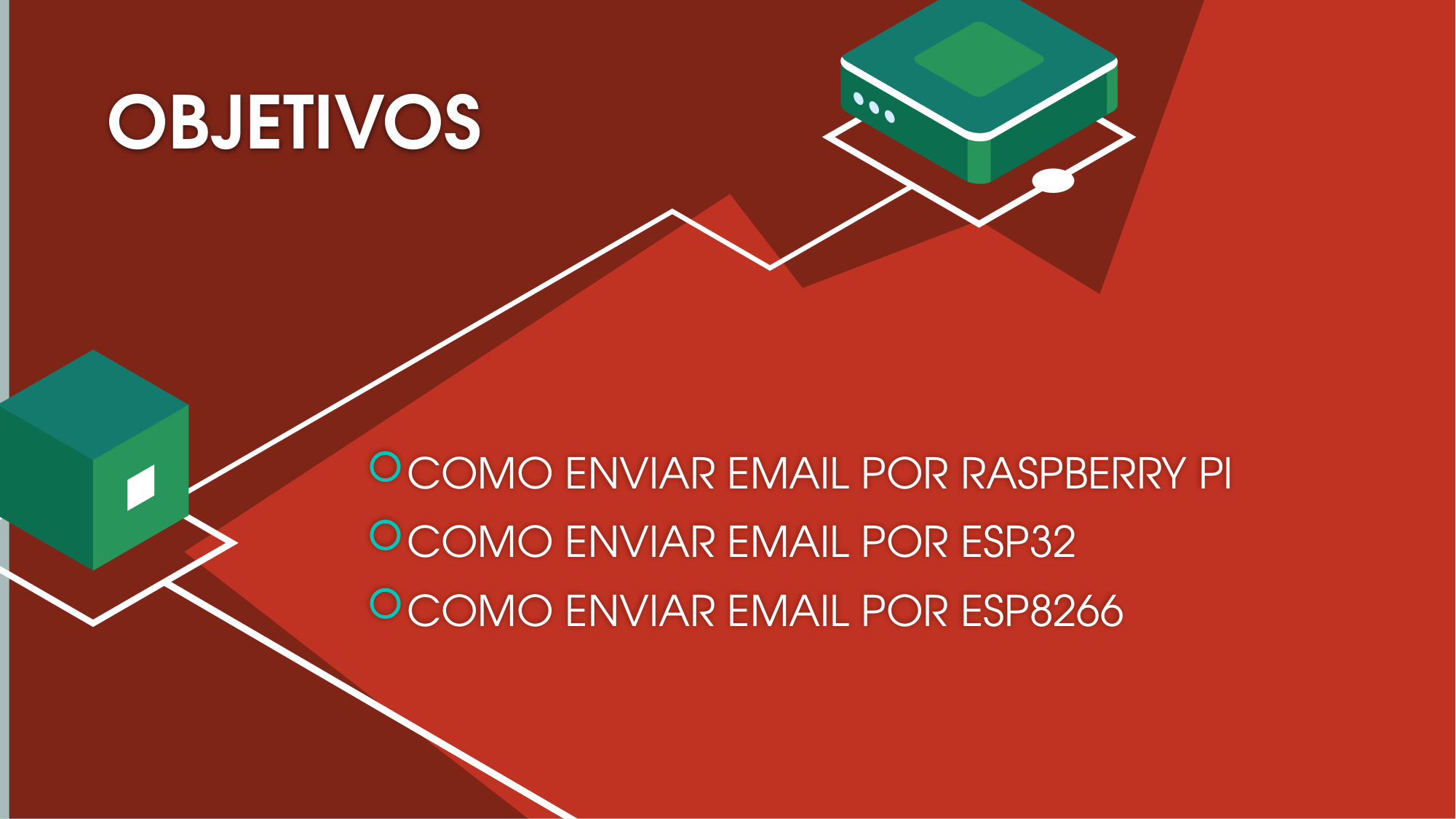

# OBJETIVOS
COMO ENVIAR EMAIL POR RASPBERRY PI
COMO ENVIAR EMAIL POR ESP32
COMO ENVIAR EMAIL POR ESP8266